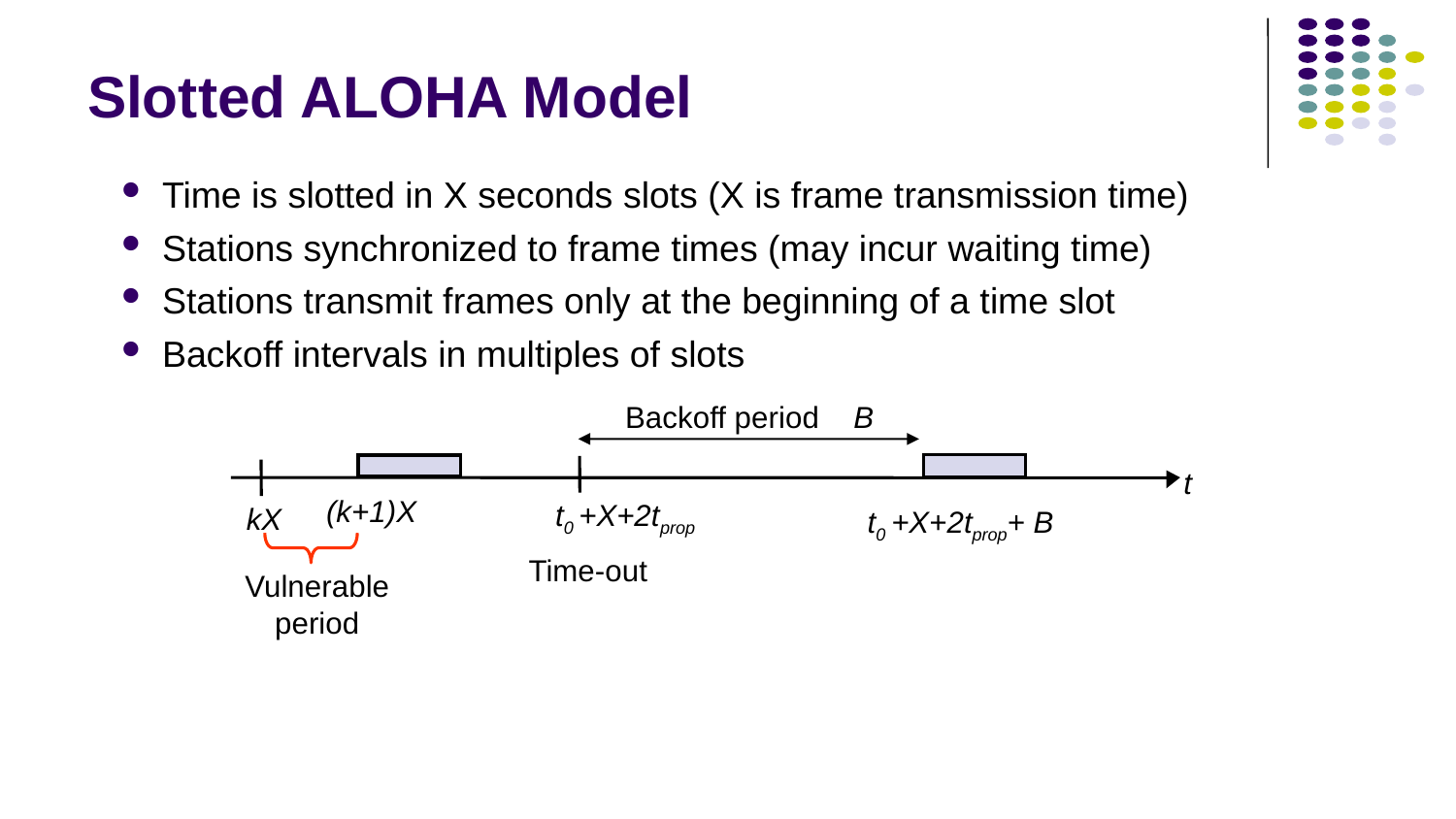

# Slotted ALOHA Model
Time is slotted in X seconds slots (X is frame transmission time)
Stations synchronized to frame times (may incur waiting time)
Stations transmit frames only at the beginning of a time slot
Backoff intervals in multiples of slots

Backoff period    B

t

(k+1)X
t0 +X+2tprop
kX

t0 +X+2tprop+ B
Time-out
Vulnerableperiod